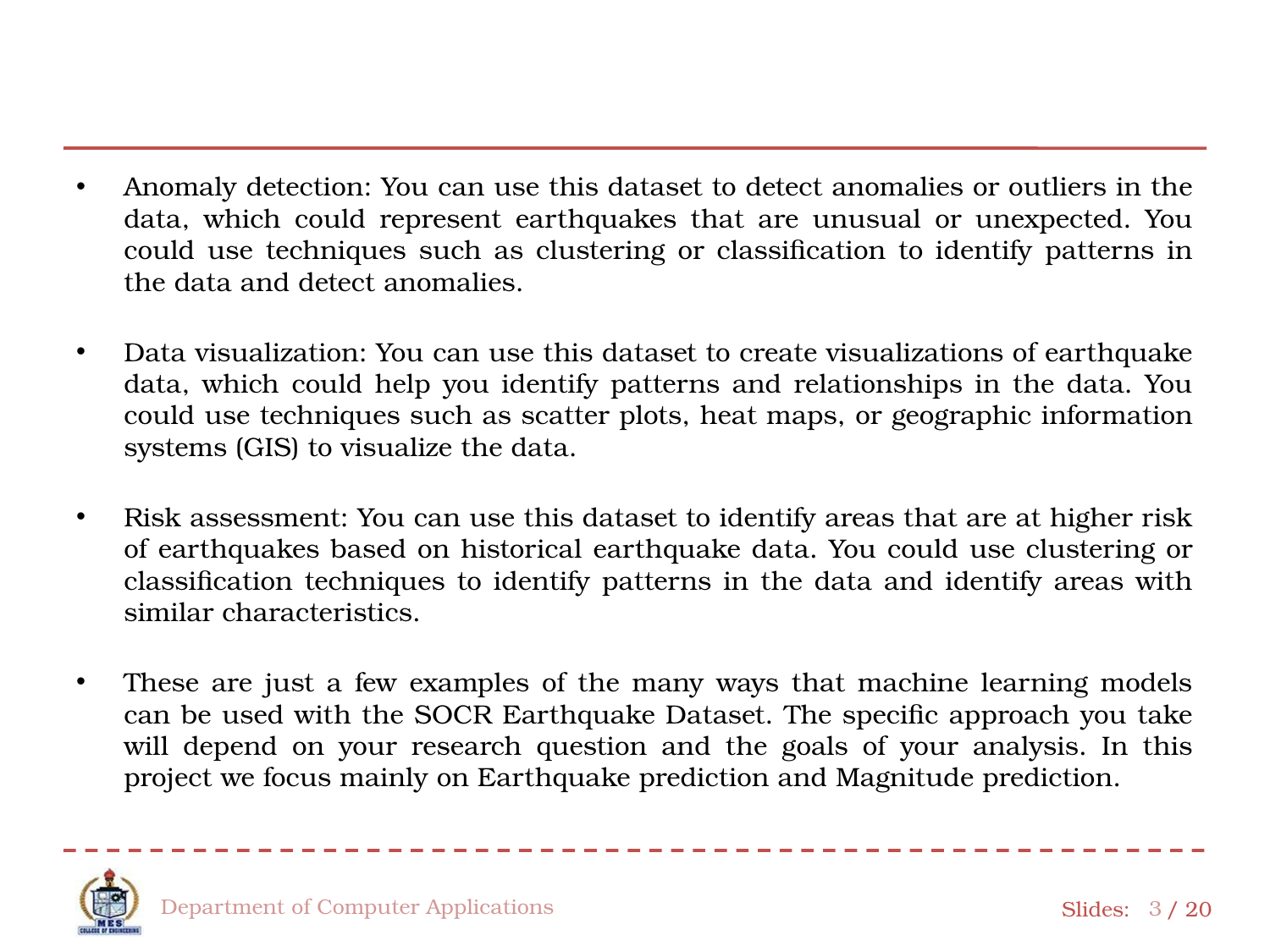

#
Anomaly detection: You can use this dataset to detect anomalies or outliers in the data, which could represent earthquakes that are unusual or unexpected. You could use techniques such as clustering or classification to identify patterns in the data and detect anomalies.
Data visualization: You can use this dataset to create visualizations of earthquake data, which could help you identify patterns and relationships in the data. You could use techniques such as scatter plots, heat maps, or geographic information systems (GIS) to visualize the data.
Risk assessment: You can use this dataset to identify areas that are at higher risk of earthquakes based on historical earthquake data. You could use clustering or classification techniques to identify patterns in the data and identify areas with similar characteristics.
These are just a few examples of the many ways that machine learning models can be used with the SOCR Earthquake Dataset. The specific approach you take will depend on your research question and the goals of your analysis. In this project we focus mainly on Earthquake prediction and Magnitude prediction.
Department of Computer Applications
3